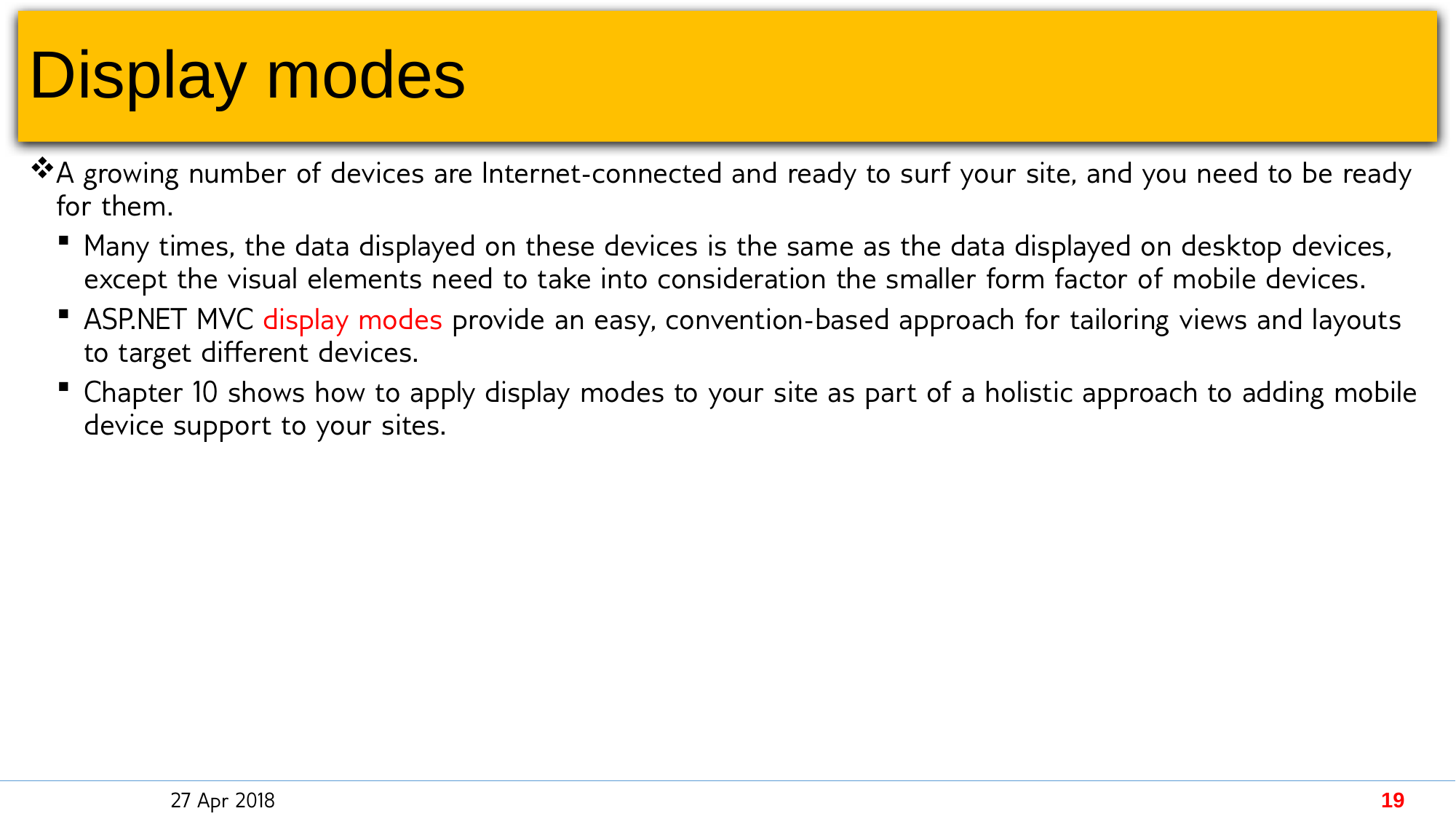

# Display modes
A growing number of devices are Internet-connected and ready to surf your site, and you need to be ready for them.
Many times, the data displayed on these devices is the same as the data displayed on desktop devices, except the visual elements need to take into consideration the smaller form factor of mobile devices.
ASP.NET MVC display modes provide an easy, convention-based approach for tailoring views and layouts to target different devices.
Chapter 10 shows how to apply display modes to your site as part of a holistic approach to adding mobile device support to your sites.
27 Apr 2018
19